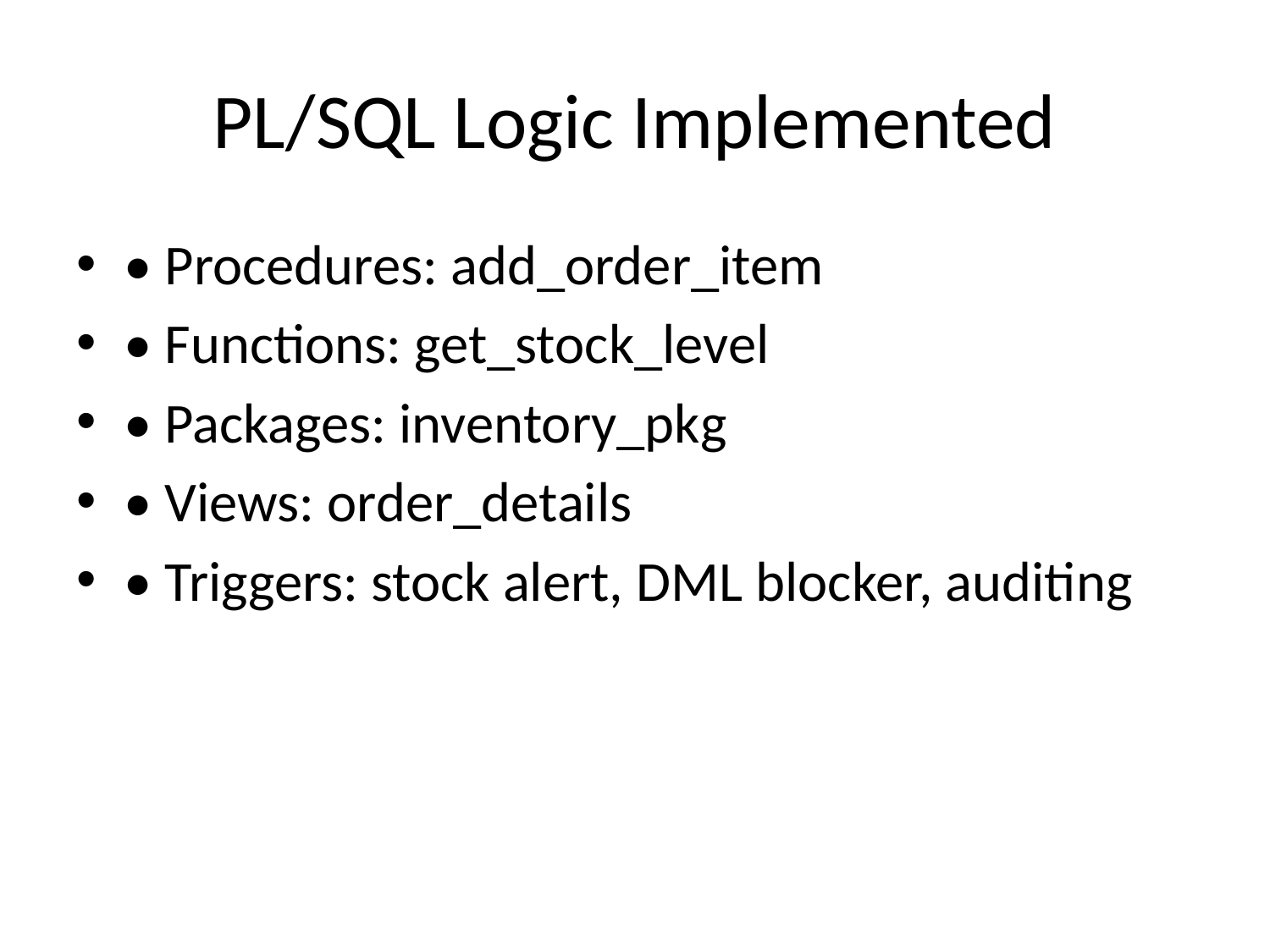

# PL/SQL Logic Implemented
• Procedures: add_order_item
• Functions: get_stock_level
• Packages: inventory_pkg
• Views: order_details
• Triggers: stock alert, DML blocker, auditing